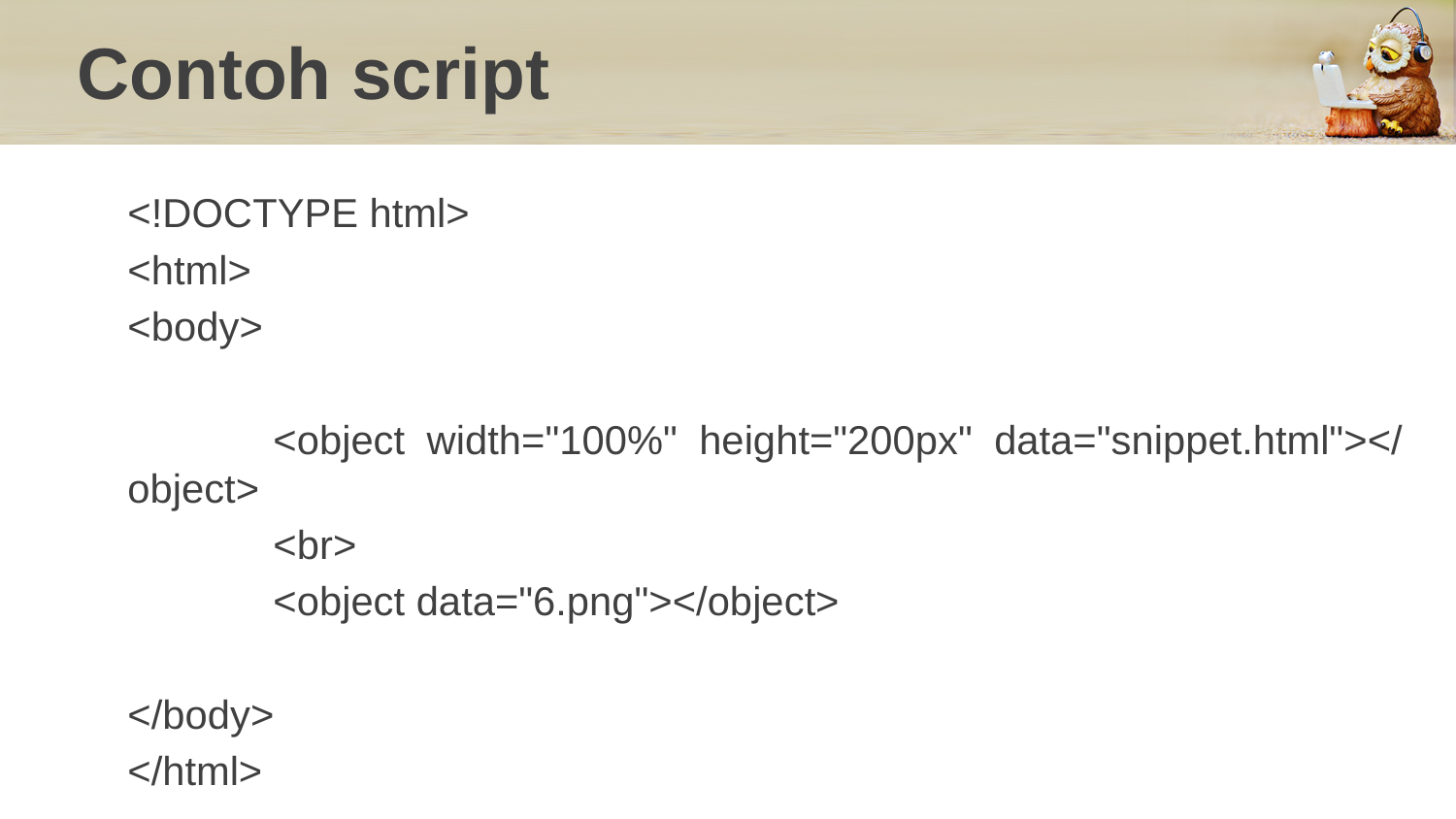

# Contoh script
<!DOCTYPE html>
<html>
<body>

	<object width="100%" height="200px" data="snippet.html"></object>
	<br>
	<object data="6.png"></object>

</body>
</html>